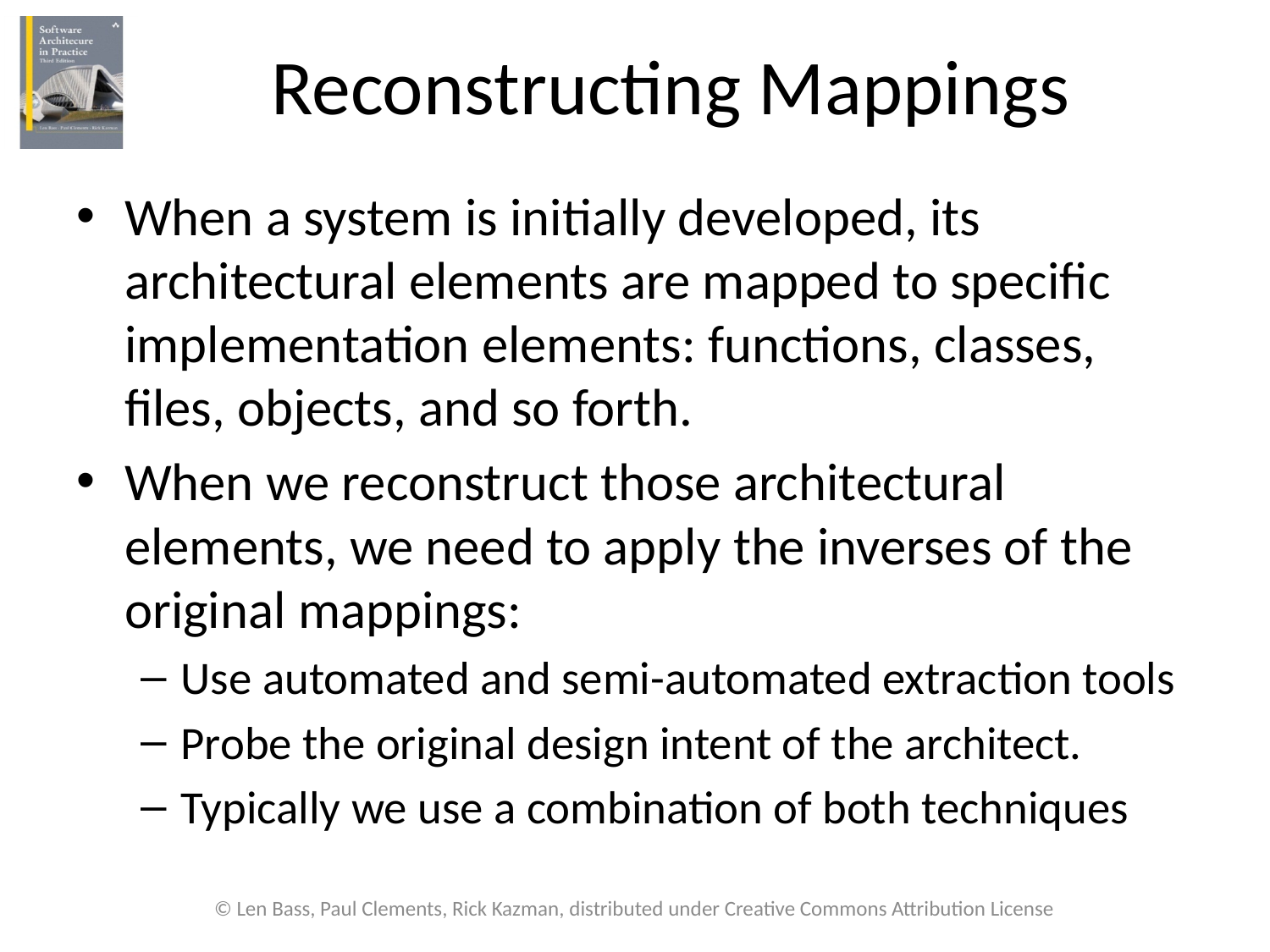

# Reconstructing Mappings
When a system is initially developed, its architectural elements are mapped to specific implementation elements: functions, classes, files, objects, and so forth.
When we reconstruct those architectural elements, we need to apply the inverses of the original mappings:
Use automated and semi-automated extraction tools
Probe the original design intent of the architect.
Typically we use a combination of both techniques

© Len Bass, Paul Clements, Rick Kazman, distributed under Creative Commons Attribution License